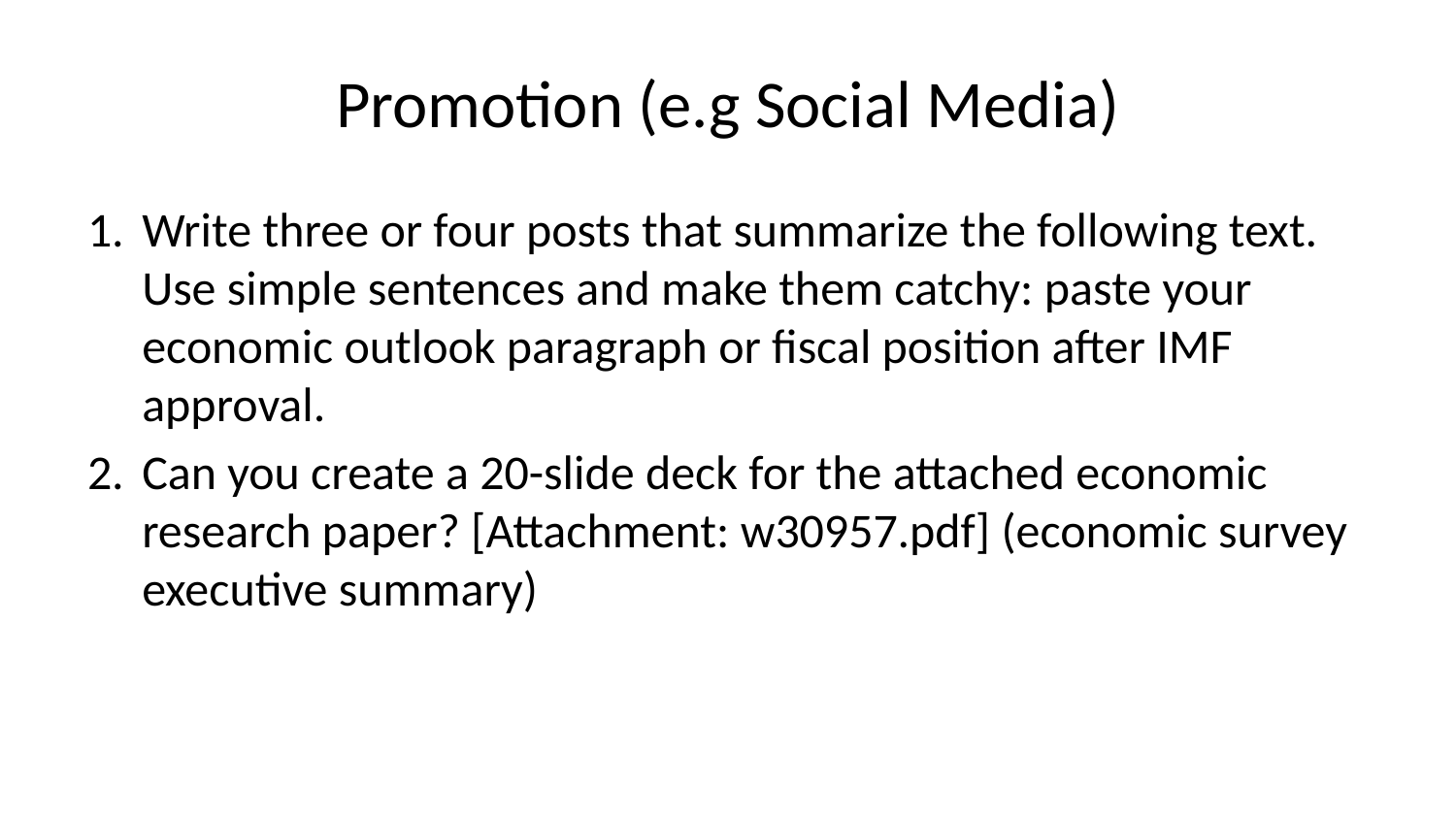

# Promotion (e.g Social Media)
Write three or four posts that summarize the following text. Use simple sentences and make them catchy: paste your economic outlook paragraph or fiscal position after IMF approval.
Can you create a 20-slide deck for the attached economic research paper? [Attachment: w30957.pdf] (economic survey executive summary)